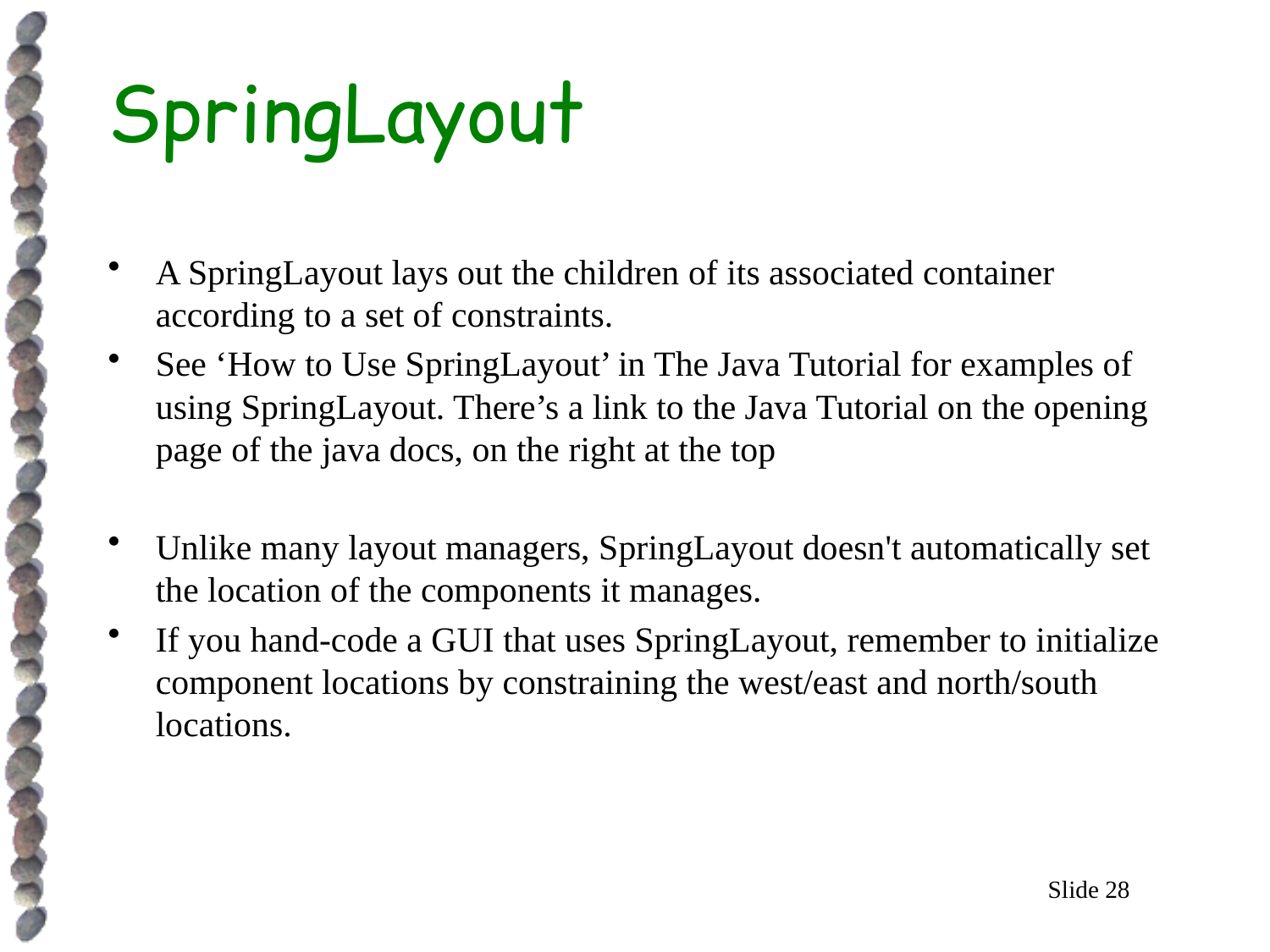

# SpringLayout
A SpringLayout lays out the children of its associated container according to a set of constraints.
See ‘How to Use SpringLayout’ in The Java Tutorial for examples of using SpringLayout. There’s a link to the Java Tutorial on the opening page of the java docs, on the right at the top

Unlike many layout managers, SpringLayout doesn't automatically set the location of the components it manages.
If you hand-code a GUI that uses SpringLayout, remember to initialize component locations by constraining the west/east and north/south locations.

Slide 28